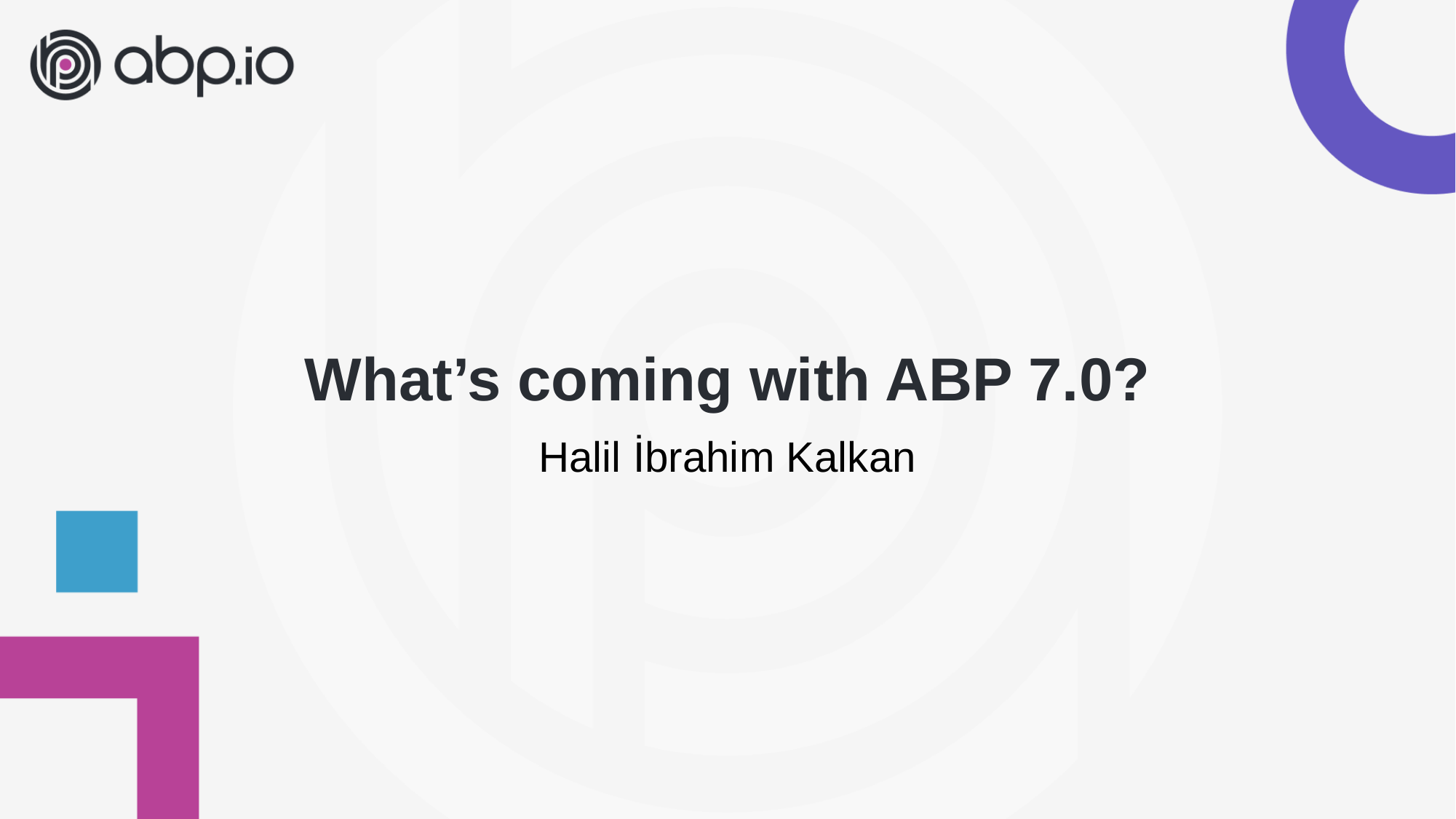

# What’s coming with ABP 7.0?
Halil İbrahim Kalkan